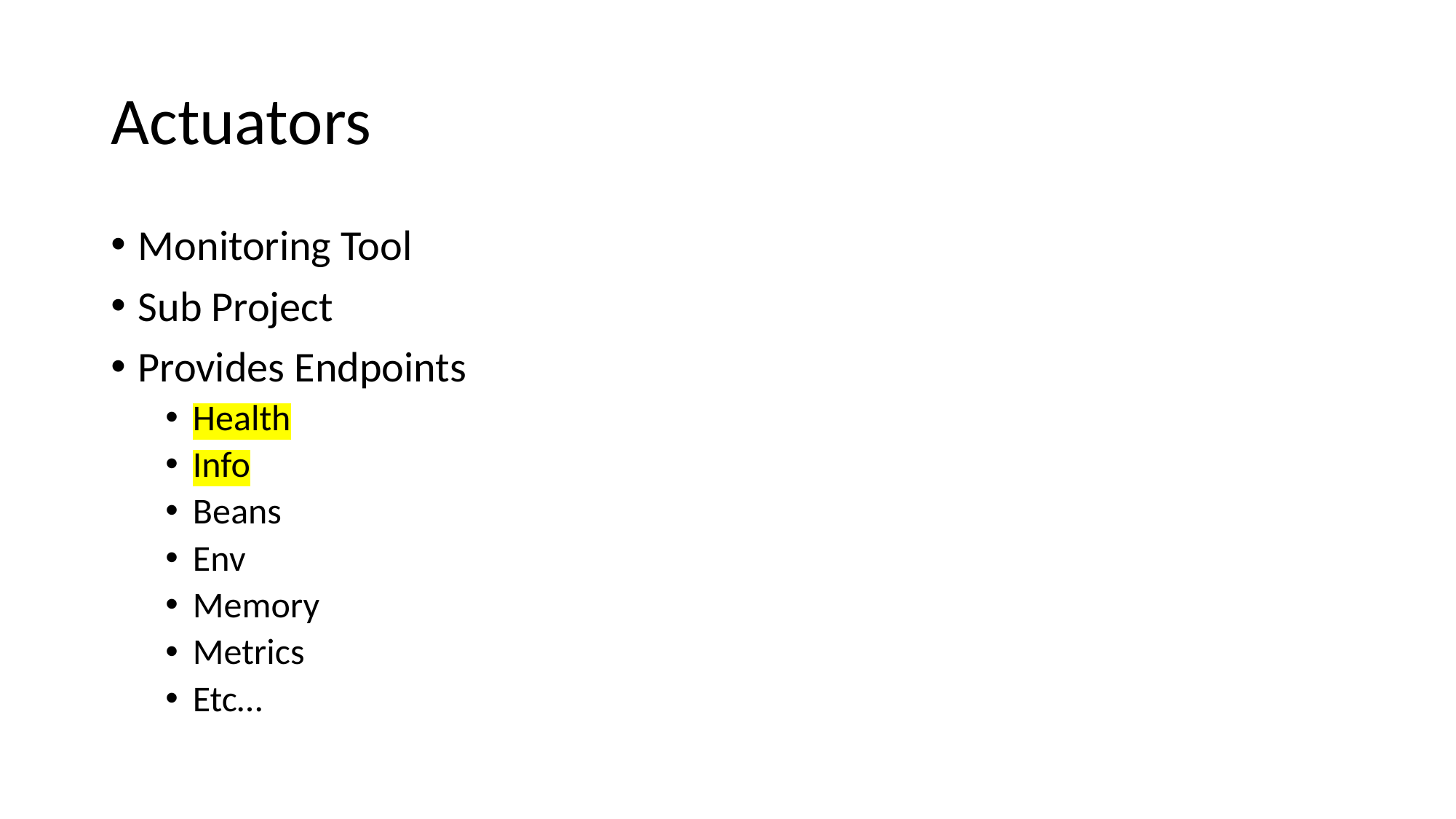

# Actuators
Monitoring Tool
Sub Project
Provides Endpoints
Health
Info
Beans
Env
Memory
Metrics
Etc…